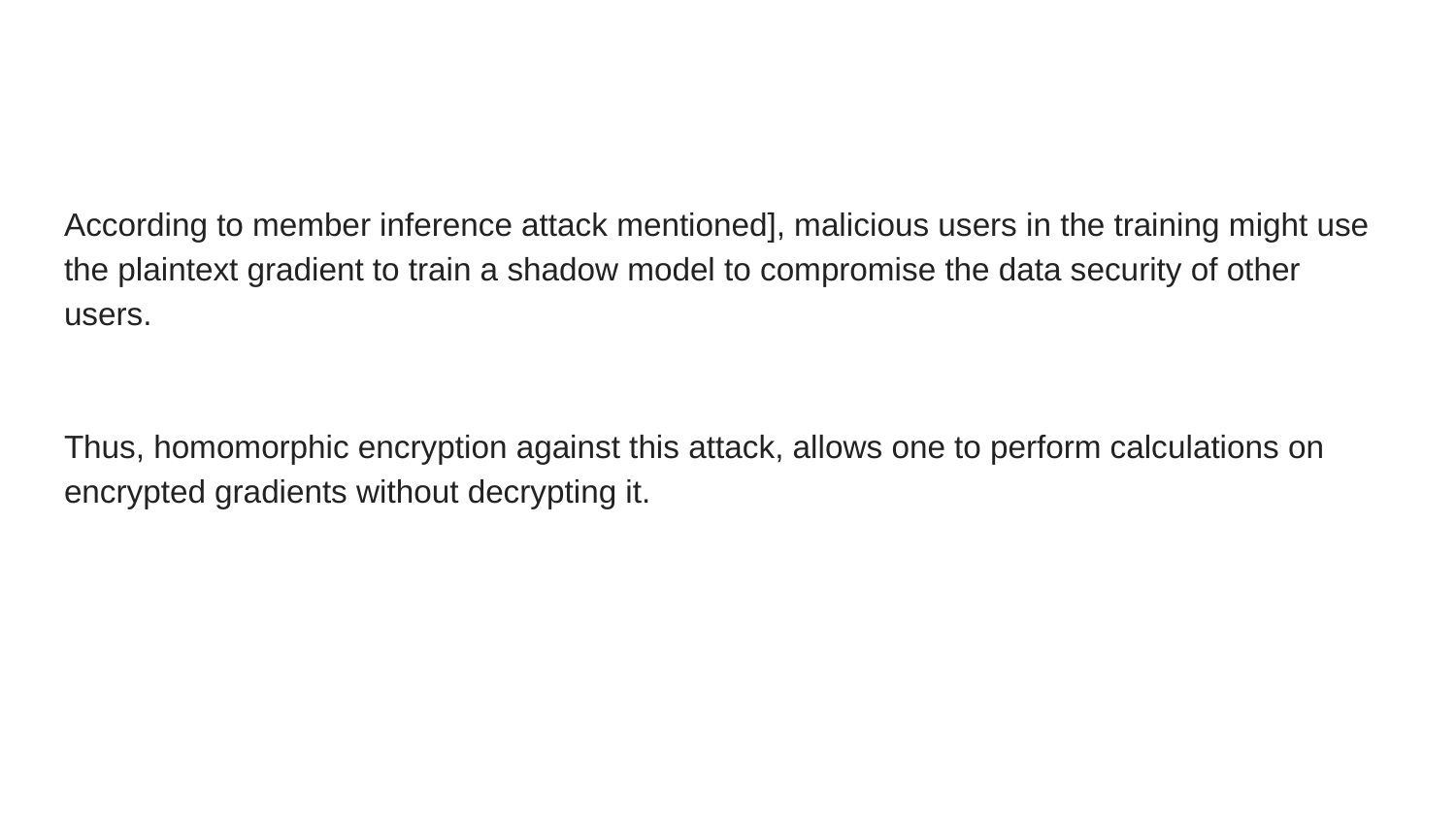

#
According to member inference attack mentioned], malicious users in the training might use the plaintext gradient to train a shadow model to compromise the data security of other users.

Thus, homomorphic encryption against this attack, allows one to perform calculations on encrypted gradients without decrypting it.